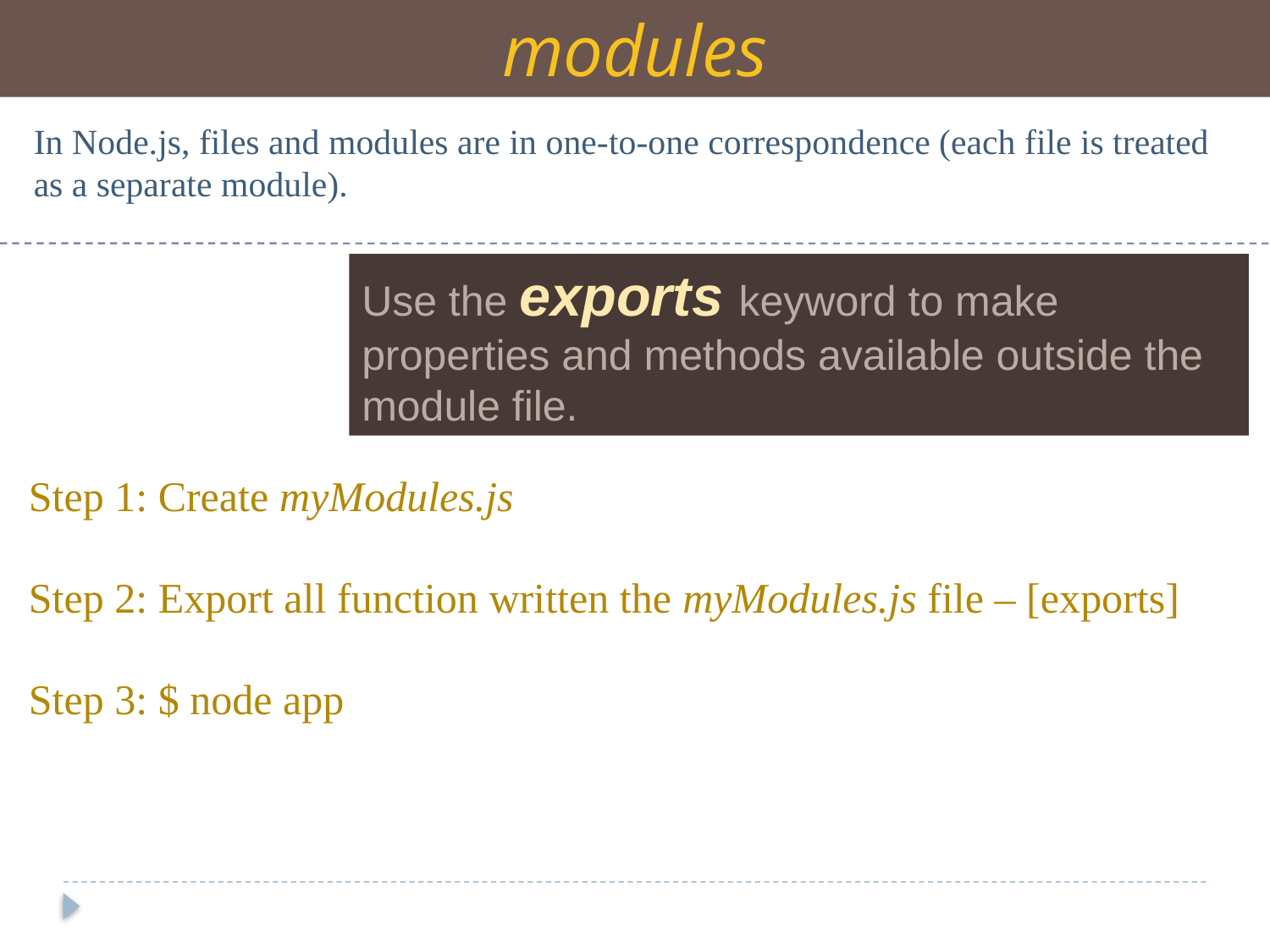

modules
In Node.js, files and modules are in one-to-one correspondence (each file is treated as a separate module).
Use the exports keyword to make properties and methods available outside the module file.
Step 1: Create myModules.js
Step 2: Export all function written the myModules.js file – [exports]
Step 3: $ node app